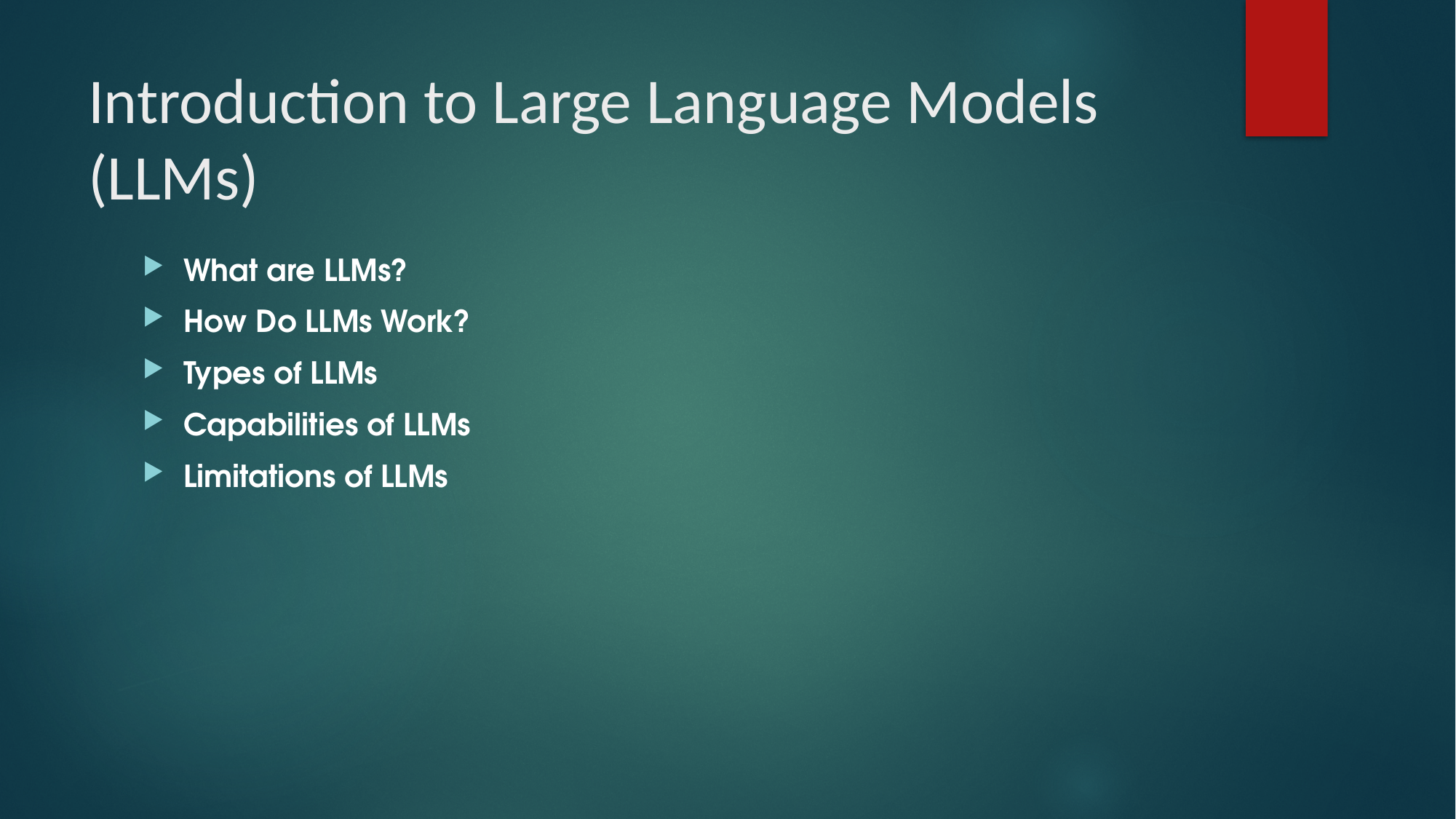

# Introduction to Large Language Models (LLMs)
What are LLMs?
How Do LLMs Work?
Types of LLMs
Capabilities of LLMs
Limitations of LLMs